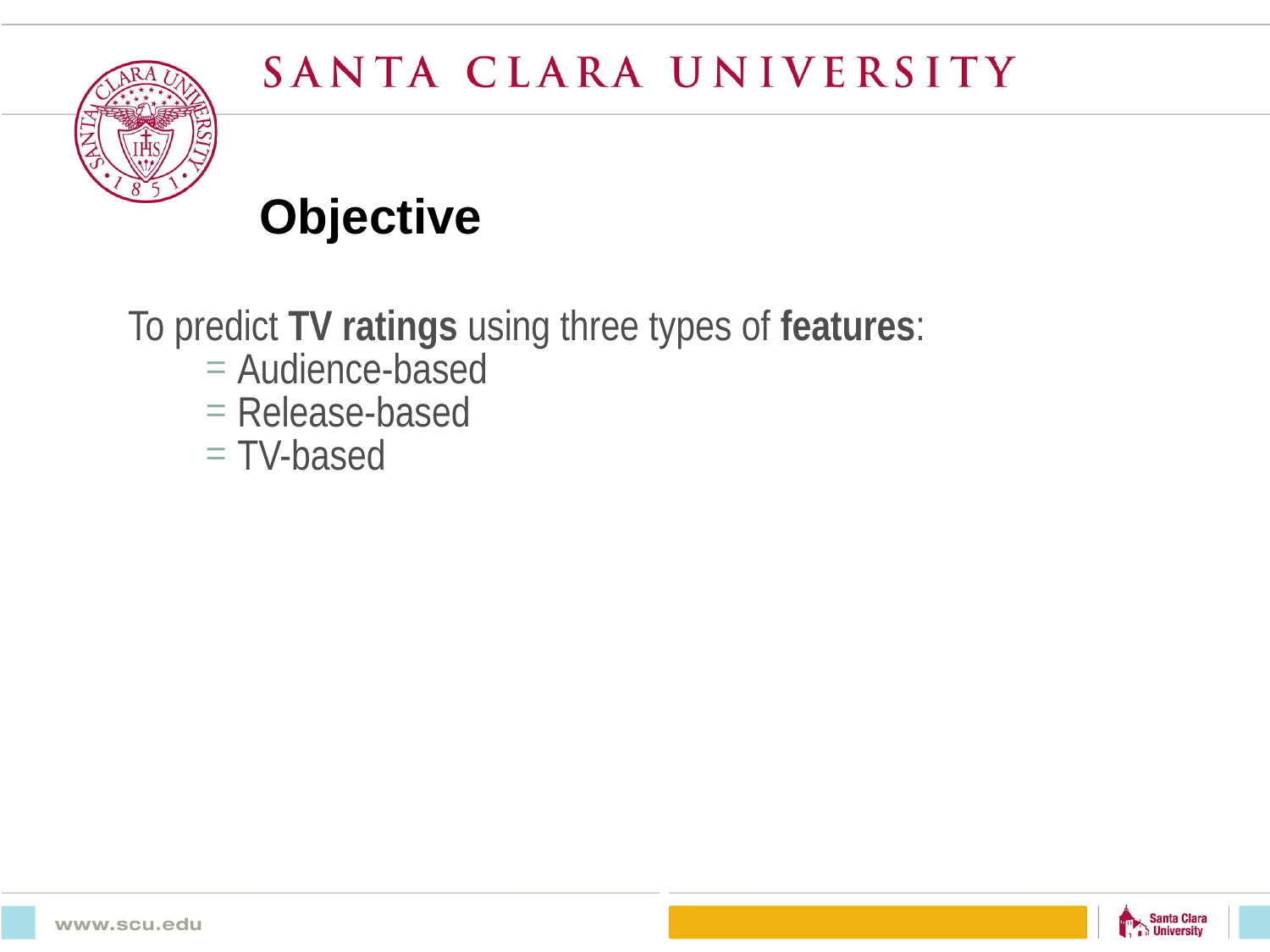

# Objective
To predict TV ratings using three types of features:
Audience-based
Release-based
TV-based